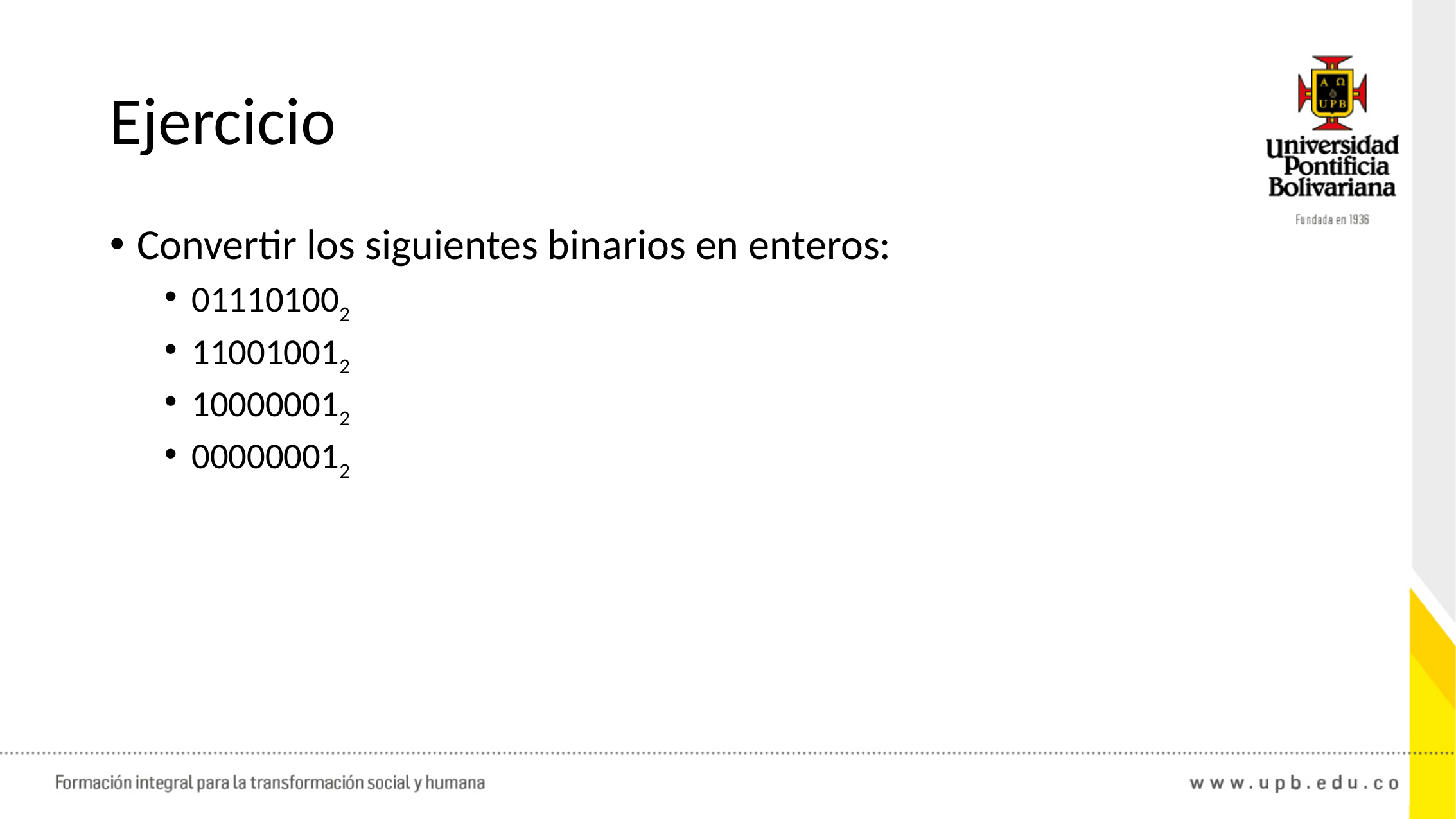

# Ejercicio
Convertir los siguientes binarios en enteros:
011101002
110010012
100000012
000000012